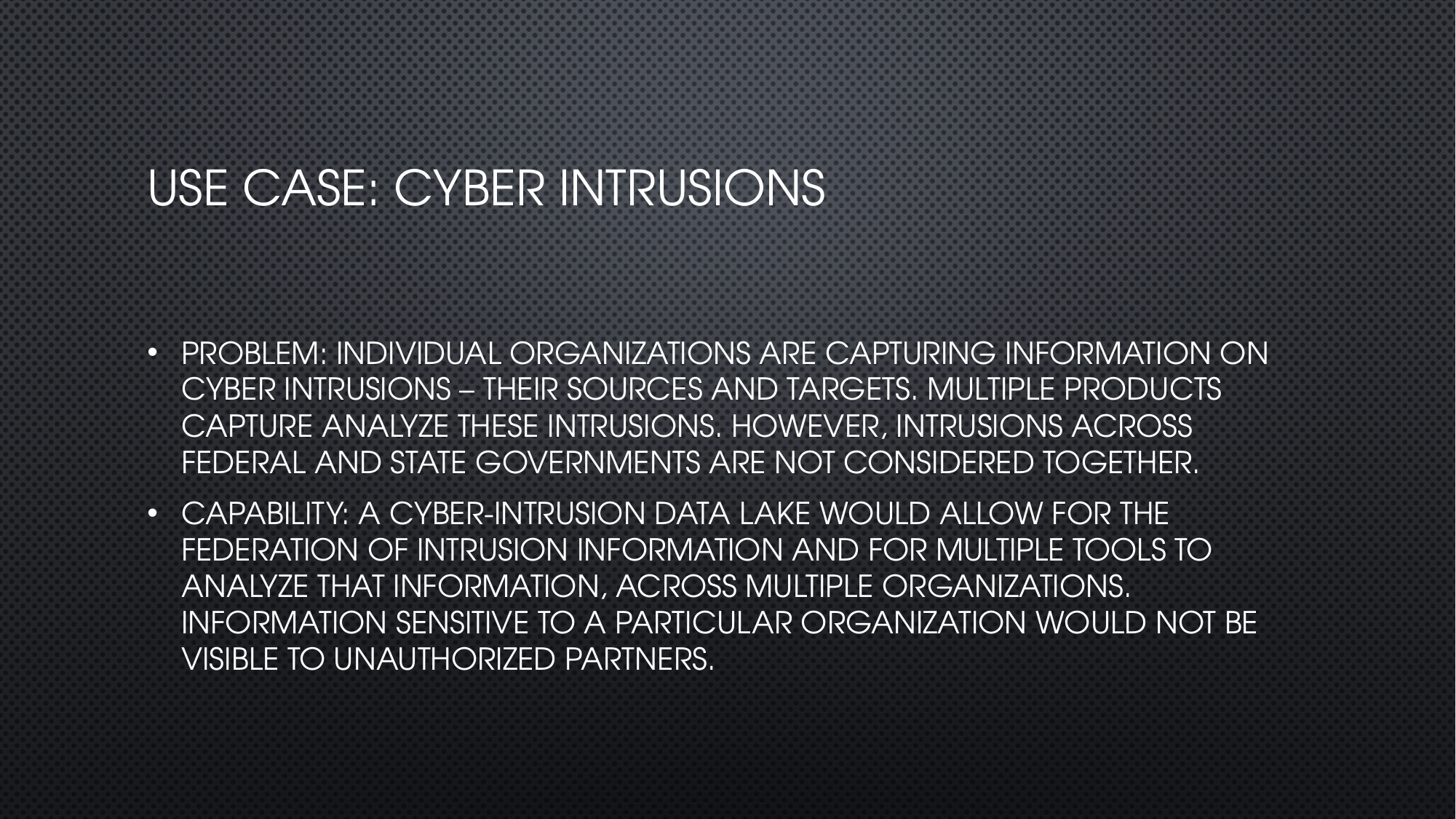

# Use Case: Cyber Intrusions
Problem: Individual organizations are capturing information on cyber intrusions – their sources and targets. Multiple products capture analyze these intrusions. However, intrusions across federal and state governments are not considered together.
Capability: A Cyber-intrusion data lake would allow for the federation of intrusion information and for multiple tools to analyze that information, across multiple organizations. Information sensitive to a particular organization would not be visible to unauthorized partners.